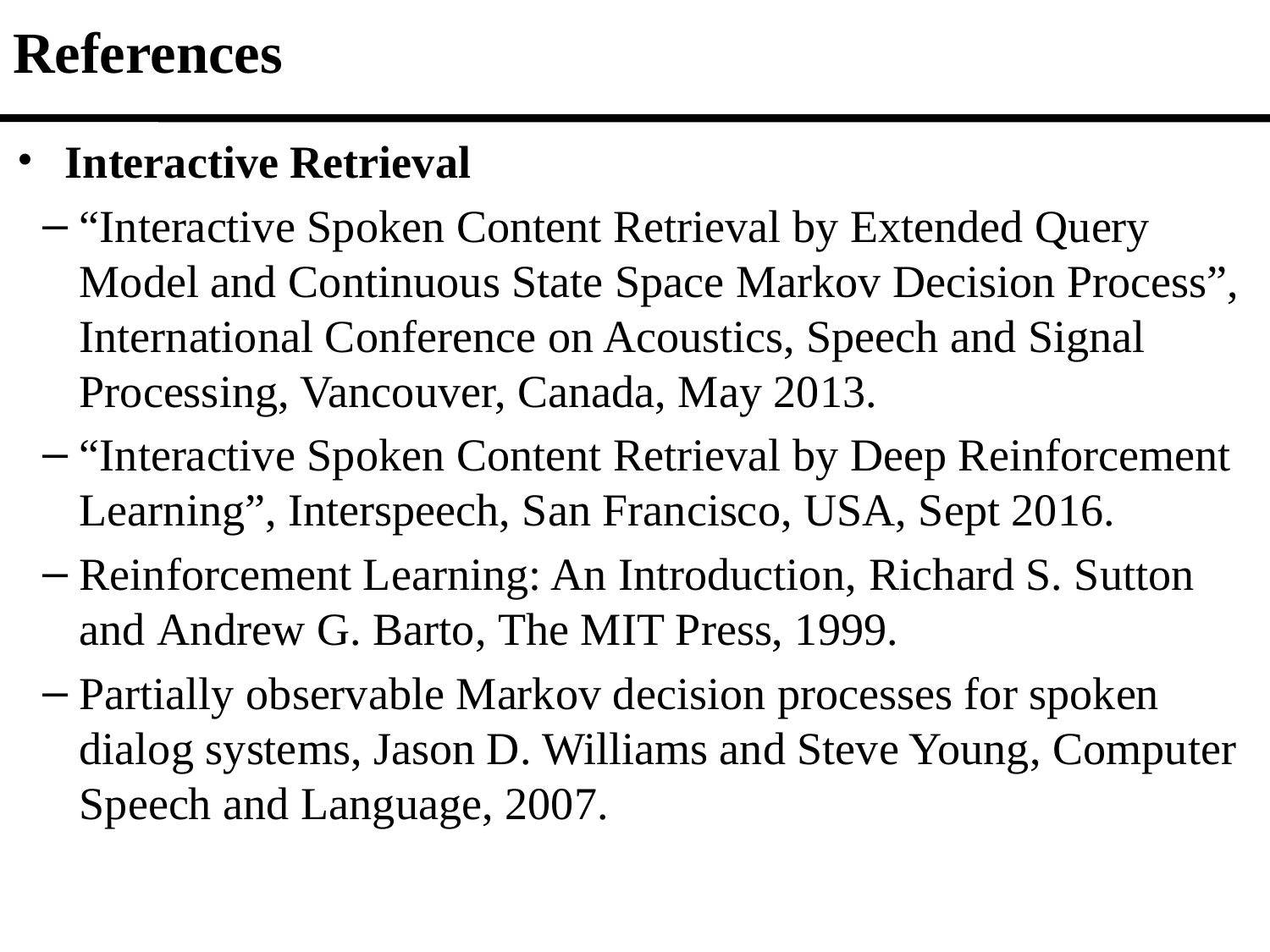

# References

Interactive Retrieval
“Interactive Spoken Content Retrieval by Extended Query Model and Continuous State Space Markov Decision Process”, International Conference on Acoustics, Speech and Signal Processing, Vancouver, Canada, May 2013.
“Interactive Spoken Content Retrieval by Deep Reinforcement Learning”, Interspeech, San Francisco, USA, Sept 2016.
Reinforcement Learning: An Introduction, Richard S. Sutton and Andrew G. Barto, The MIT Press, 1999.
Partially observable Markov decision processes for spoken dialog systems, Jason D. Williams and Steve Young, Computer Speech and Language, 2007.